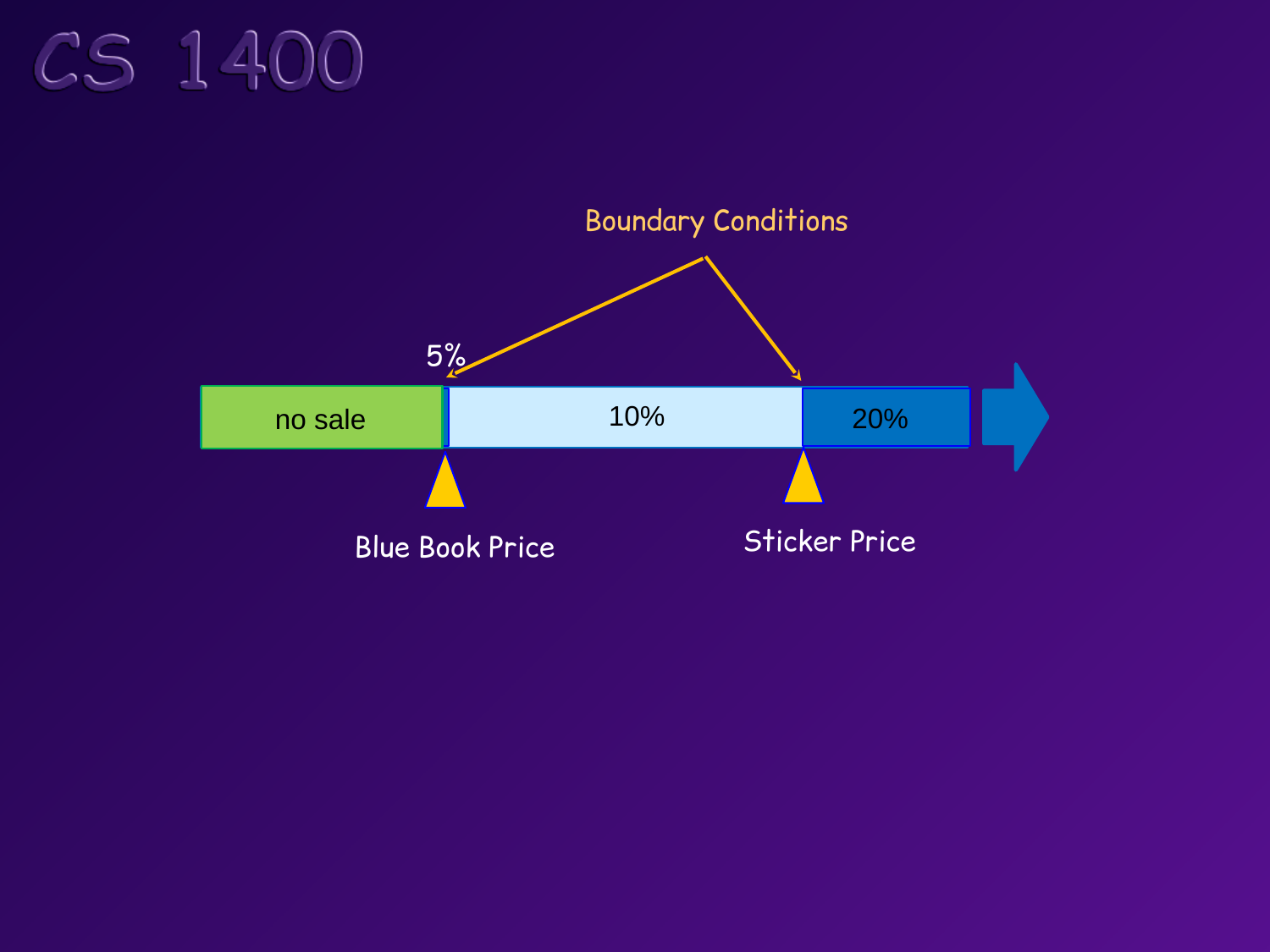

Boundary Conditions
5%

10%
20%
no sale

Sticker Price
Blue Book Price